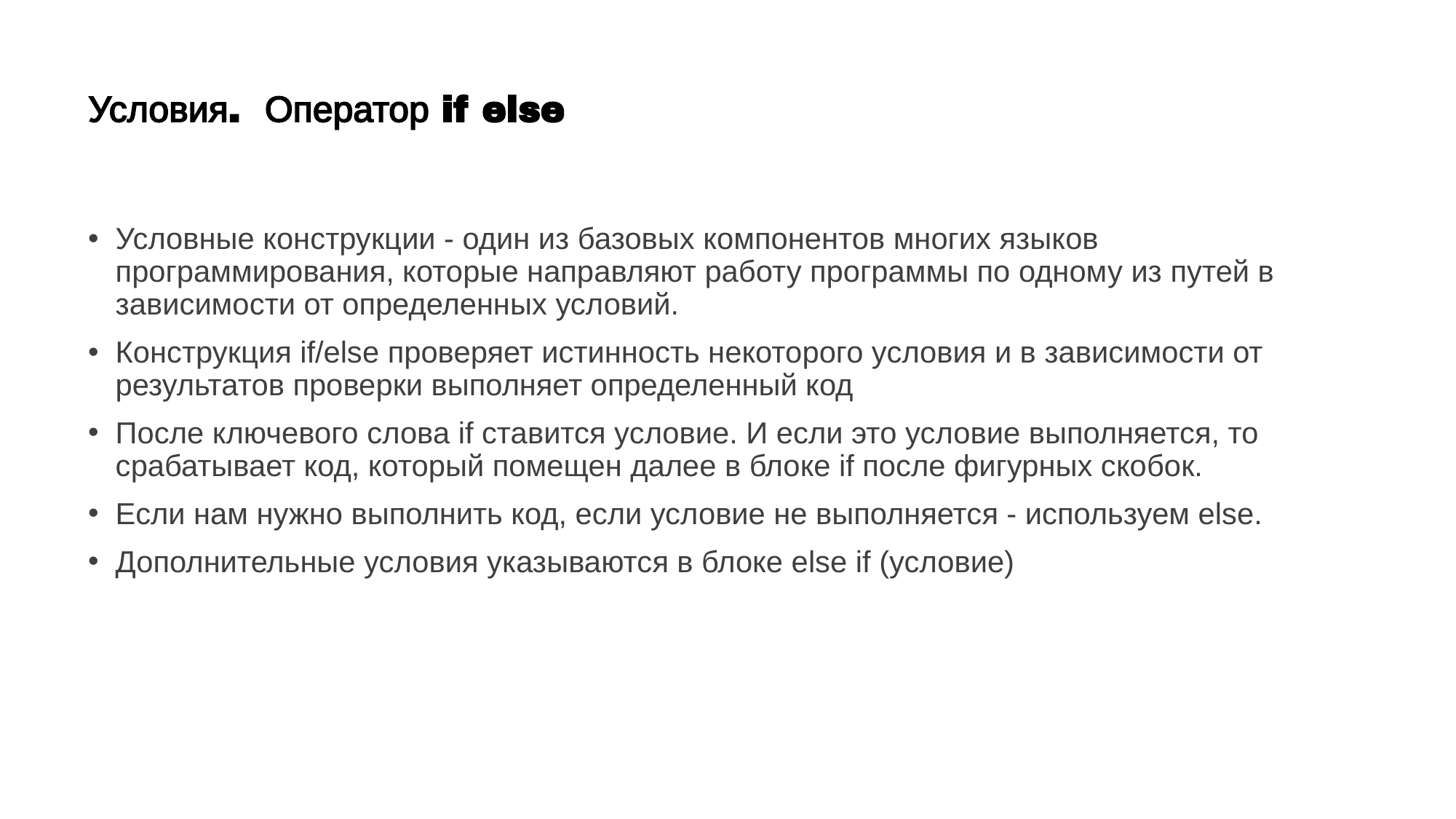

# Условия.  Оператор if else
Условные конструкции - один из базовых компонентов многих языков программирования, которые направляют работу программы по одному из путей в зависимости от определенных условий.
Конструкция if/else проверяет истинность некоторого условия и в зависимости от результатов проверки выполняет определенный код
После ключевого слова if ставится условие. И если это условие выполняется, то срабатывает код, который помещен далее в блоке if после фигурных скобок.
Если нам нужно выполнить код, если условие не выполняется - используем else.
Дополнительные условия указываются в блоке else if (условие)